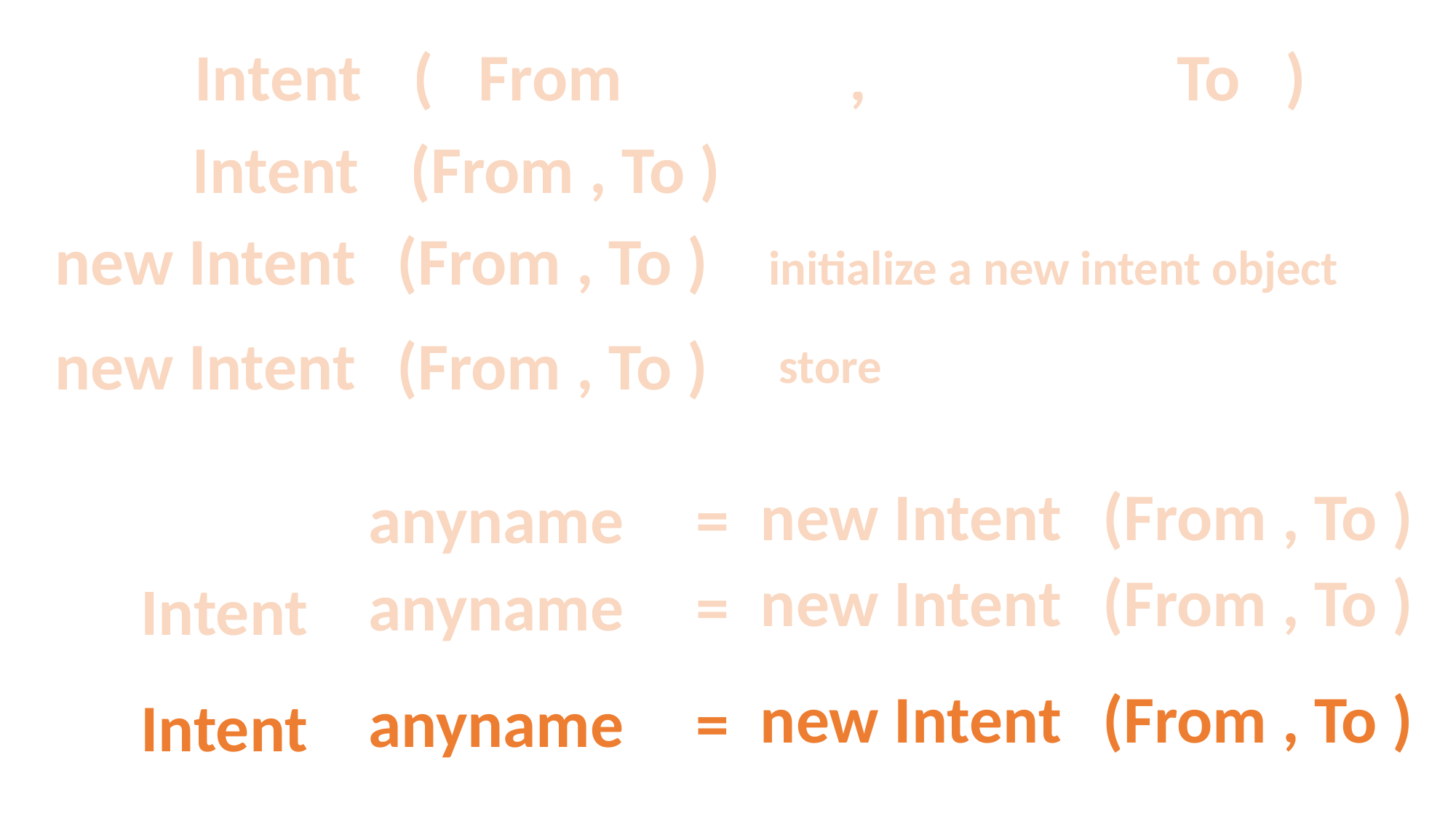

Intent	(   From			,			To   )
Intent	(From , To )
new Intent	 (From , To )    initialize a new intent object
new Intent	 (From , To )
store
new Intent	 (From , To )
anyname 	=
new Intent	 (From , To )
anyname 	=
Intent
new Intent	 (From , To )
anyname 	=
Intent